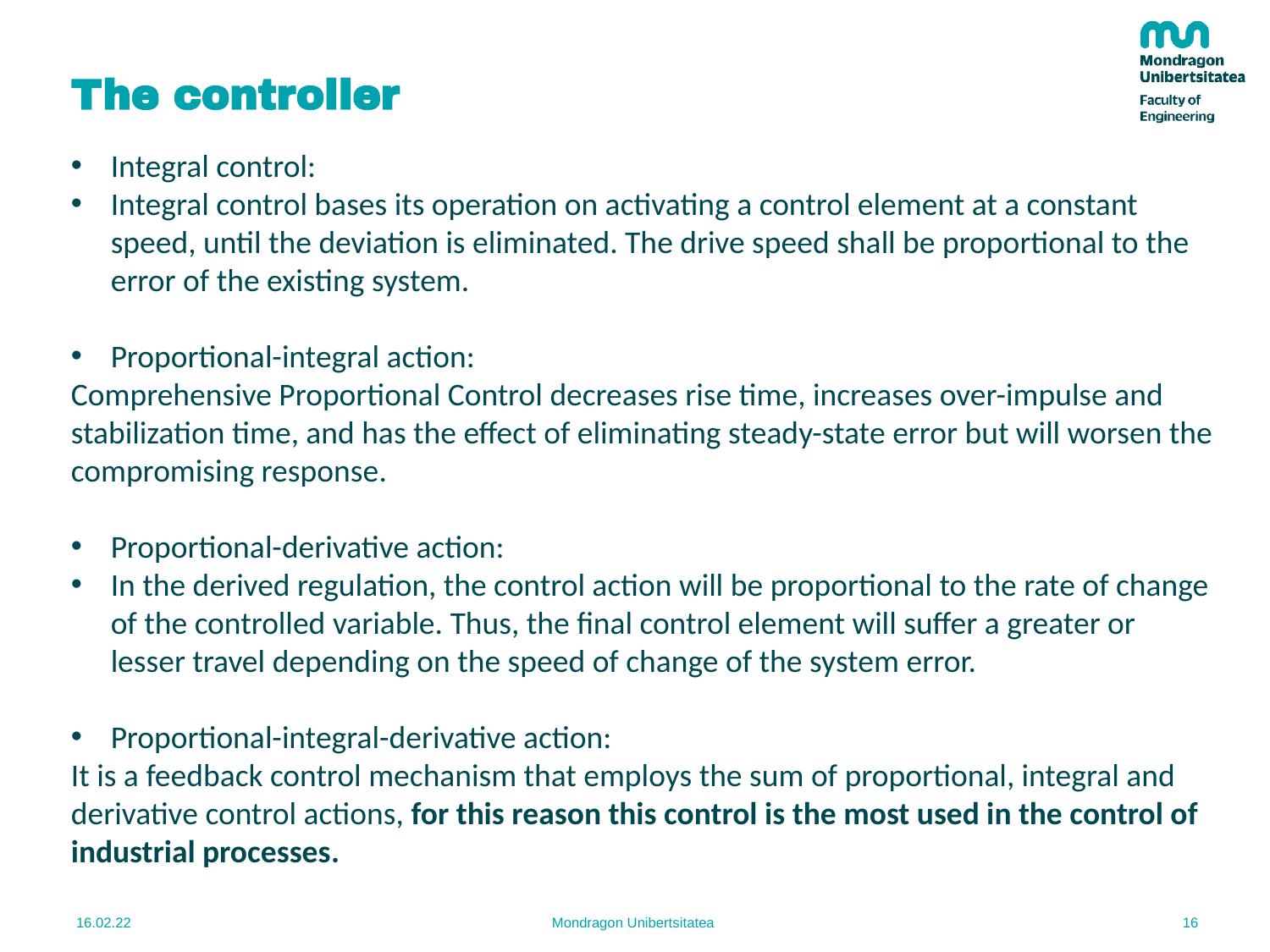

# The controller
Integral control:
Integral control bases its operation on activating a control element at a constant speed, until the deviation is eliminated. The drive speed shall be proportional to the error of the existing system.

Proportional-integral action:
Comprehensive Proportional Control decreases rise time, increases over-impulse and stabilization time, and has the effect of eliminating steady-state error but will worsen the compromising response.

Proportional-derivative action:
In the derived regulation, the control action will be proportional to the rate of change of the controlled variable. Thus, the final control element will suffer a greater or lesser travel depending on the speed of change of the system error.

Proportional-integral-derivative action:
It is a feedback control mechanism that employs the sum of proportional, integral and derivative control actions, for this reason this control is the most used in the control of industrial processes.
16
16.02.22
Mondragon Unibertsitatea